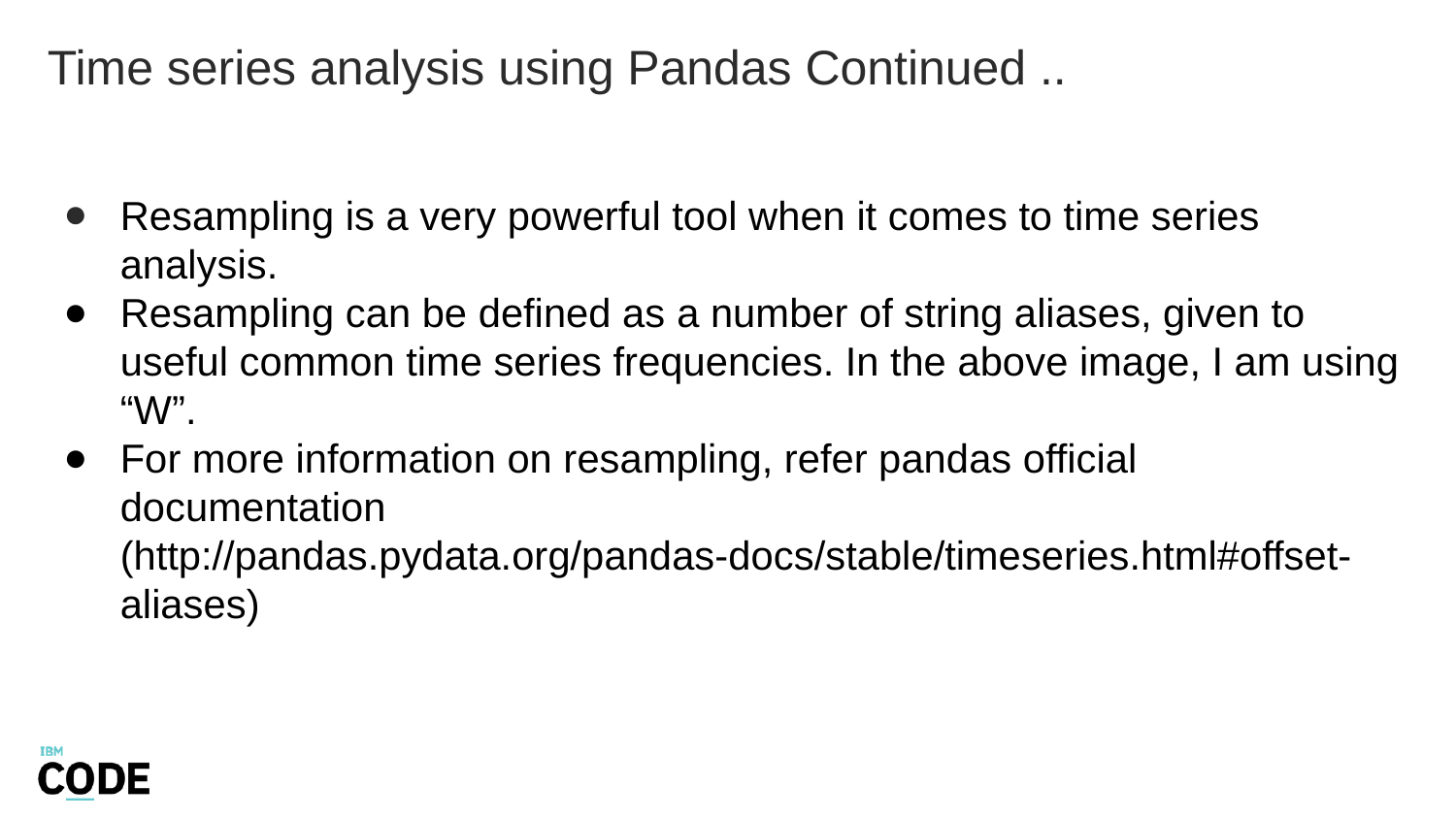

# Time series analysis using Pandas Continued ..
Resampling is a very powerful tool when it comes to time series analysis.
Resampling can be defined as a number of string aliases, given to useful common time series frequencies. In the above image, I am using “W”.
For more information on resampling, refer pandas official documentation (http://pandas.pydata.org/pandas-docs/stable/timeseries.html#offset-aliases)